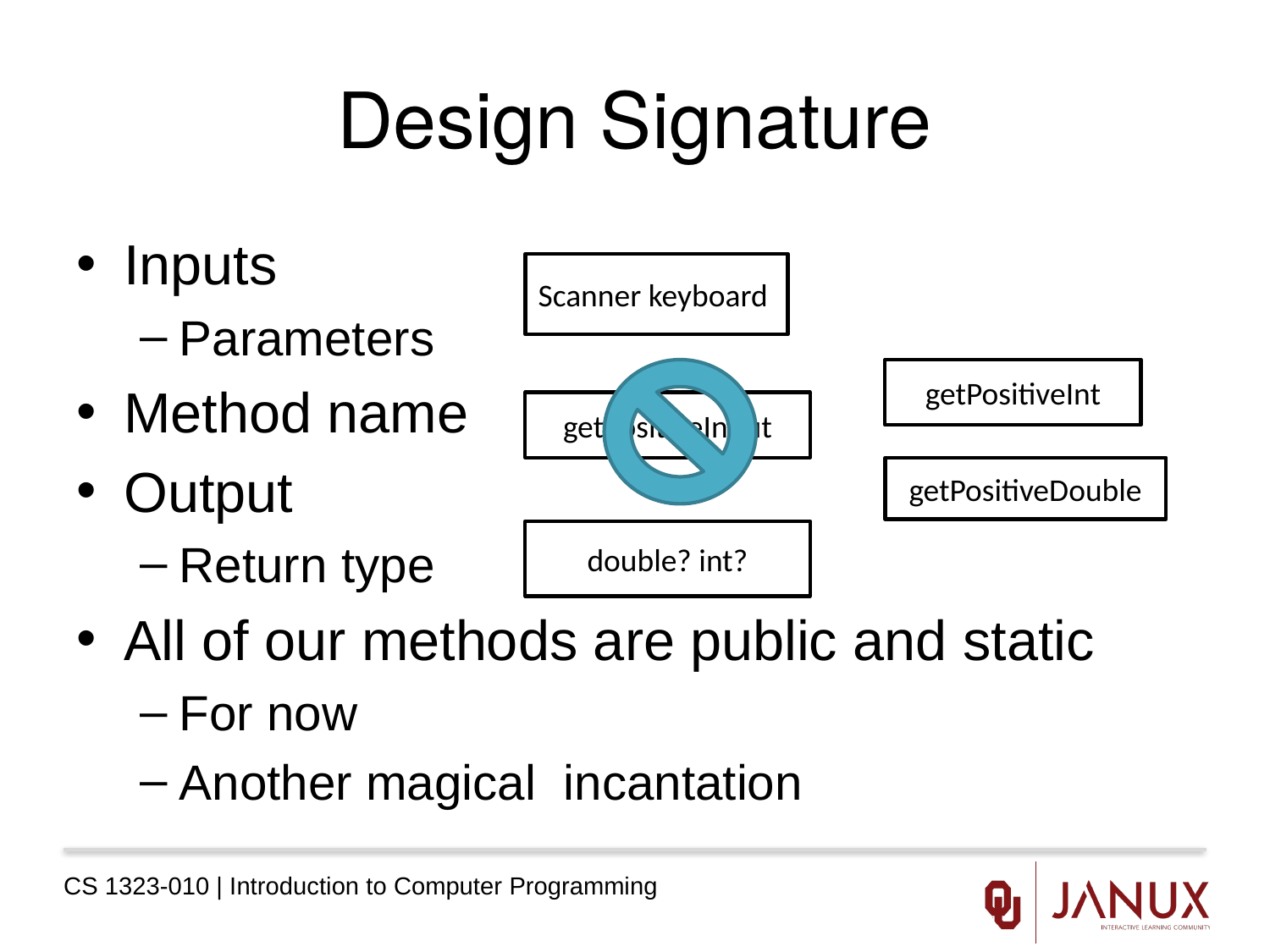

# Design Signature
Inputs
Parameters
Method name
Output
Return type
All of our methods are public and static
For now
Another magical  incantation

Scanner keyboard

getPositiveInt
getPositiveInput
getPositiveDouble
double? int?